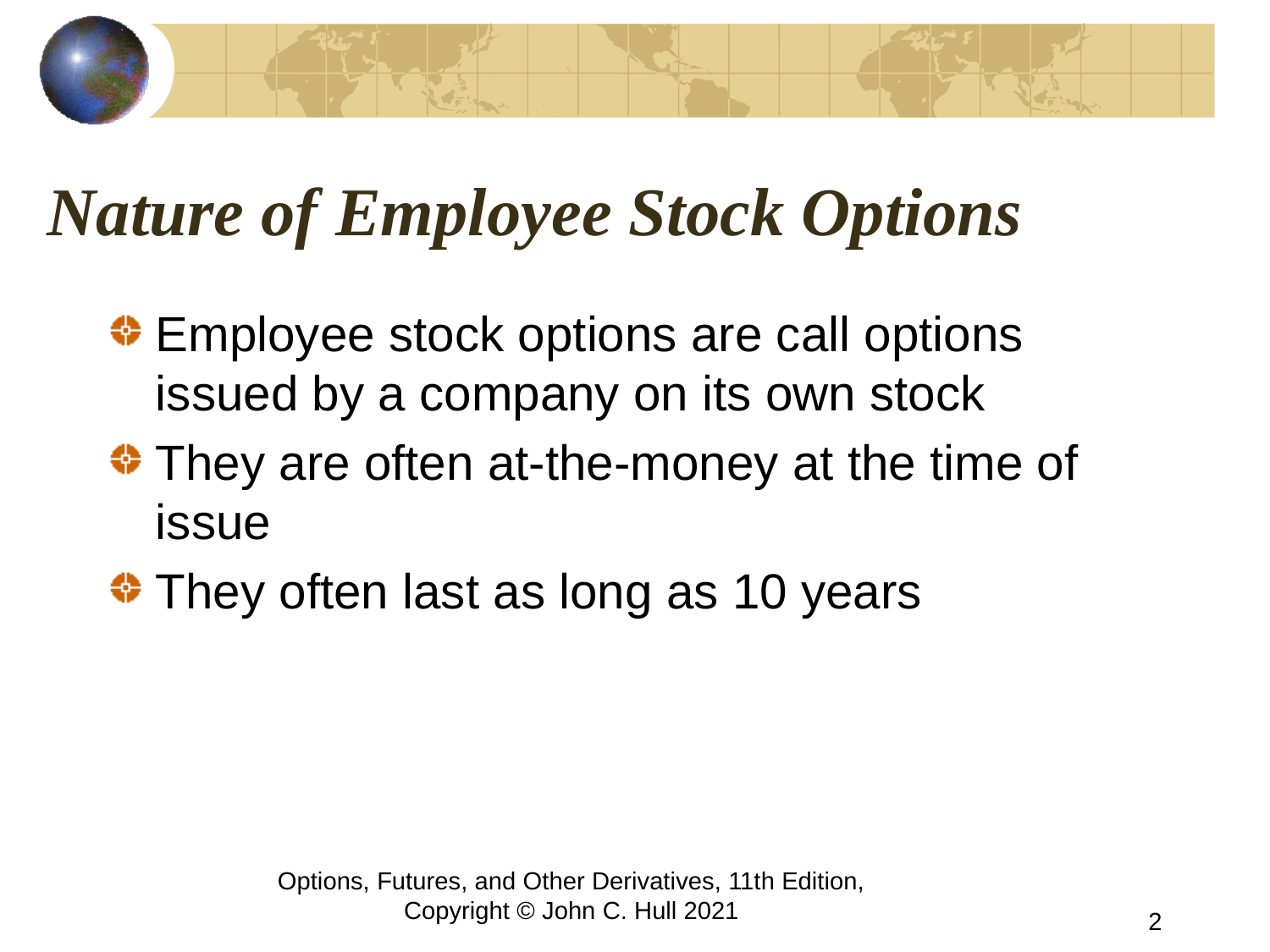

# Nature of Employee Stock Options
Employee stock options are call options issued by a company on its own stock
They are often at-the-money at the time of issue
They often last as long as 10 years
Options, Futures, and Other Derivatives, 11th Edition, Copyright © John C. Hull 2021
2